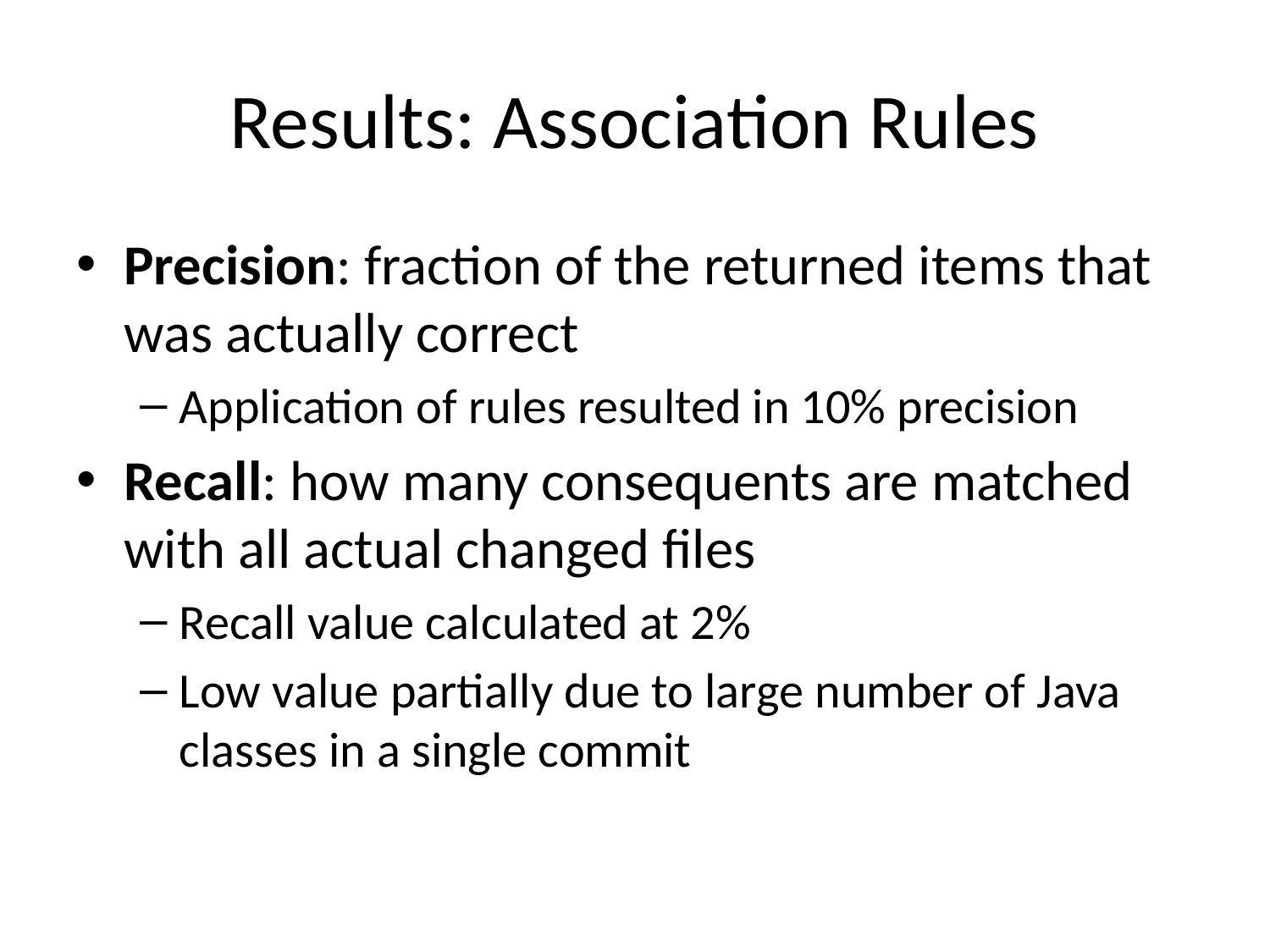

# Results: Association Rules
Precision: fraction of the returned items that was actually correct
Application of rules resulted in 10% precision
Recall: how many consequents are matched with all actual changed files
Recall value calculated at 2%
Low value partially due to large number of Java classes in a single commit